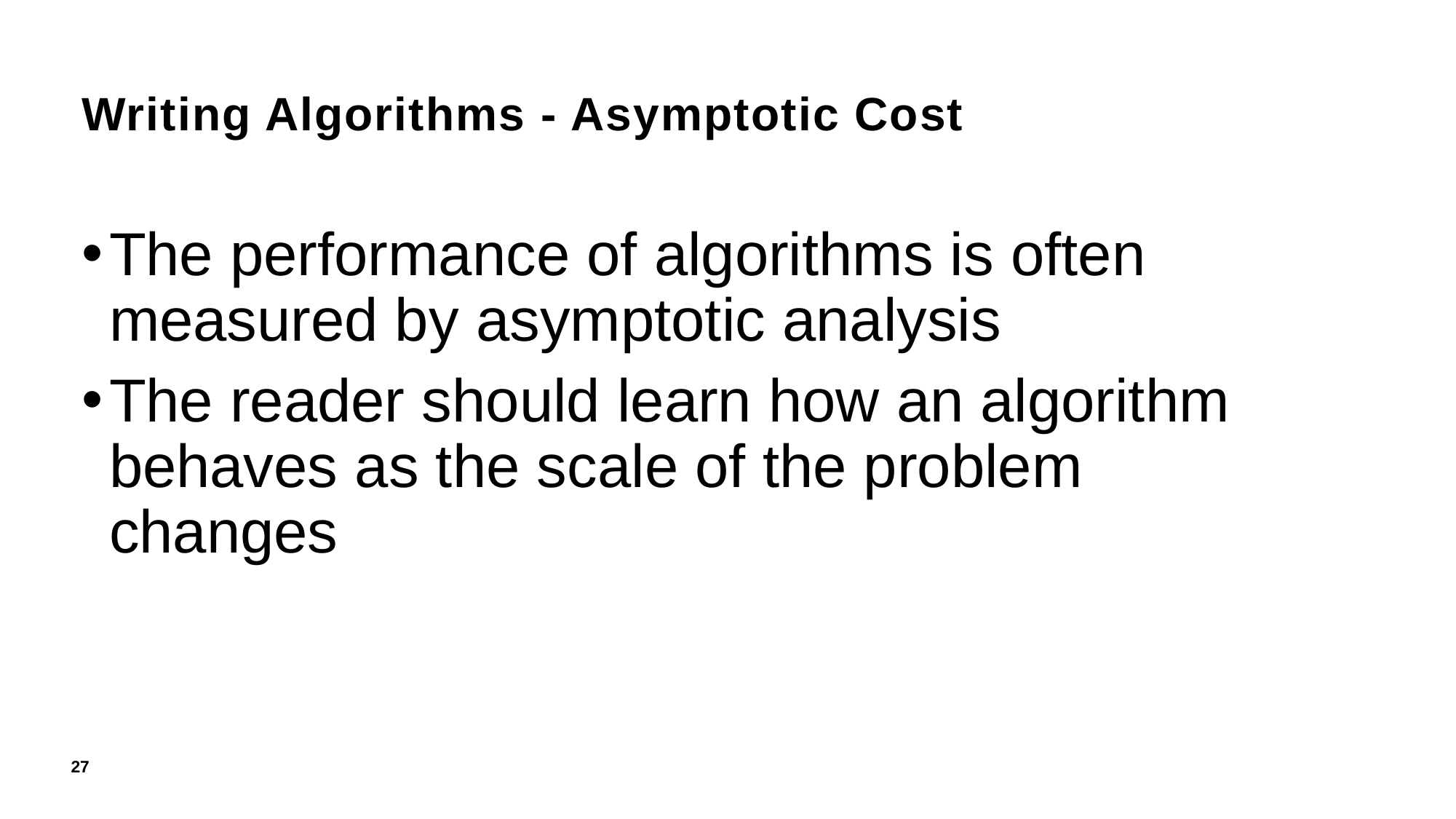

Zobel - Writing for computer science 3rd edition
# Writing Algorithms - Asymptotic Cost
The performance of algorithms is often measured by asymptotic analysis
The reader should learn how an algorithm behaves as the scale of the problem changes
27